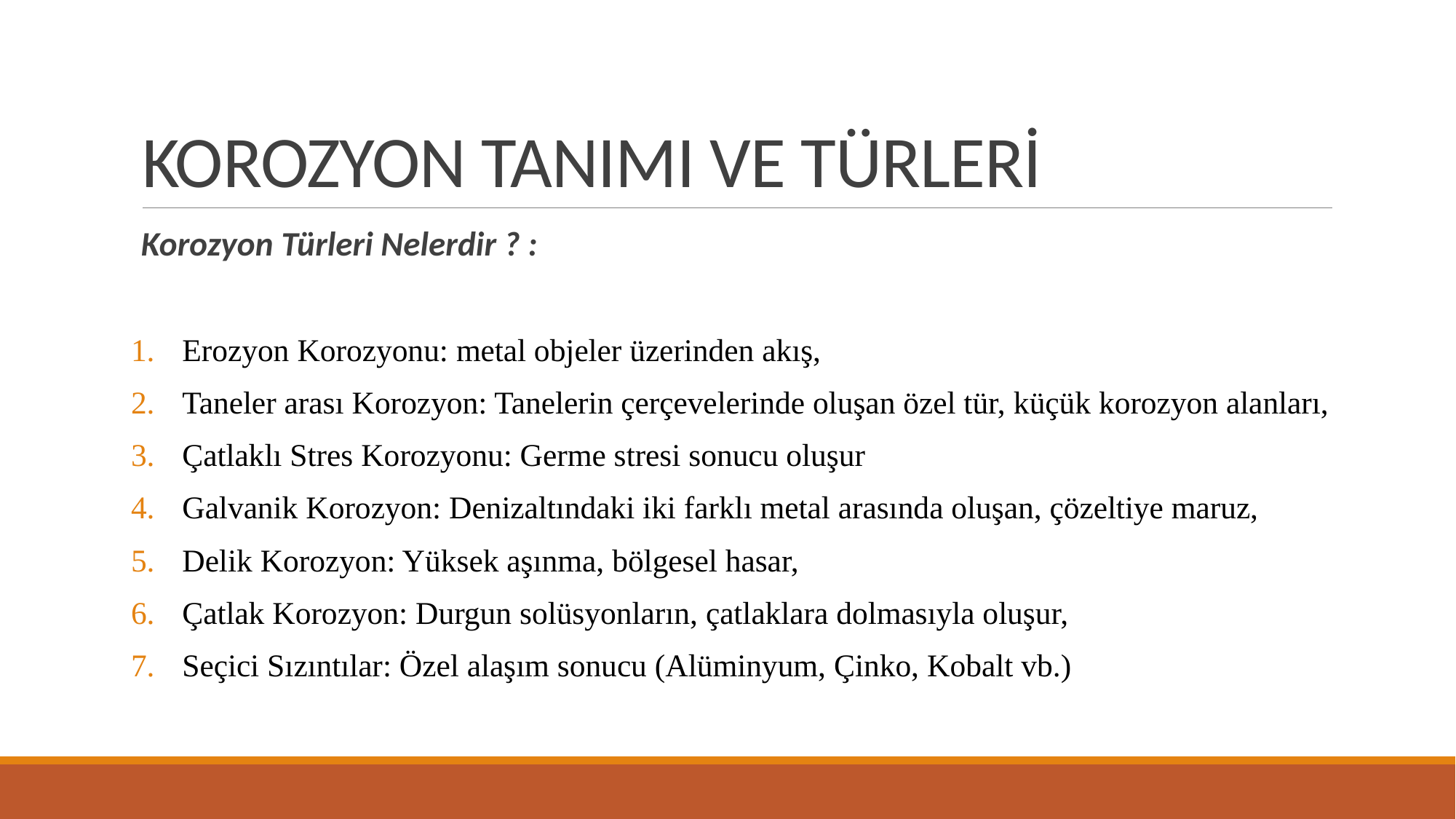

# KOROZYON TANIMI VE TÜRLERİ
Korozyon Türleri Nelerdir ? :

Erozyon Korozyonu: metal objeler üzerinden akış,
Taneler arası Korozyon: Tanelerin çerçevelerinde oluşan özel tür, küçük korozyon alanları,
Çatlaklı Stres Korozyonu: Germe stresi sonucu oluşur
Galvanik Korozyon: Denizaltındaki iki farklı metal arasında oluşan, çözeltiye maruz,
Delik Korozyon: Yüksek aşınma, bölgesel hasar,
Çatlak Korozyon: Durgun solüsyonların, çatlaklara dolmasıyla oluşur,
Seçici Sızıntılar: Özel alaşım sonucu (Alüminyum, Çinko, Kobalt vb.)